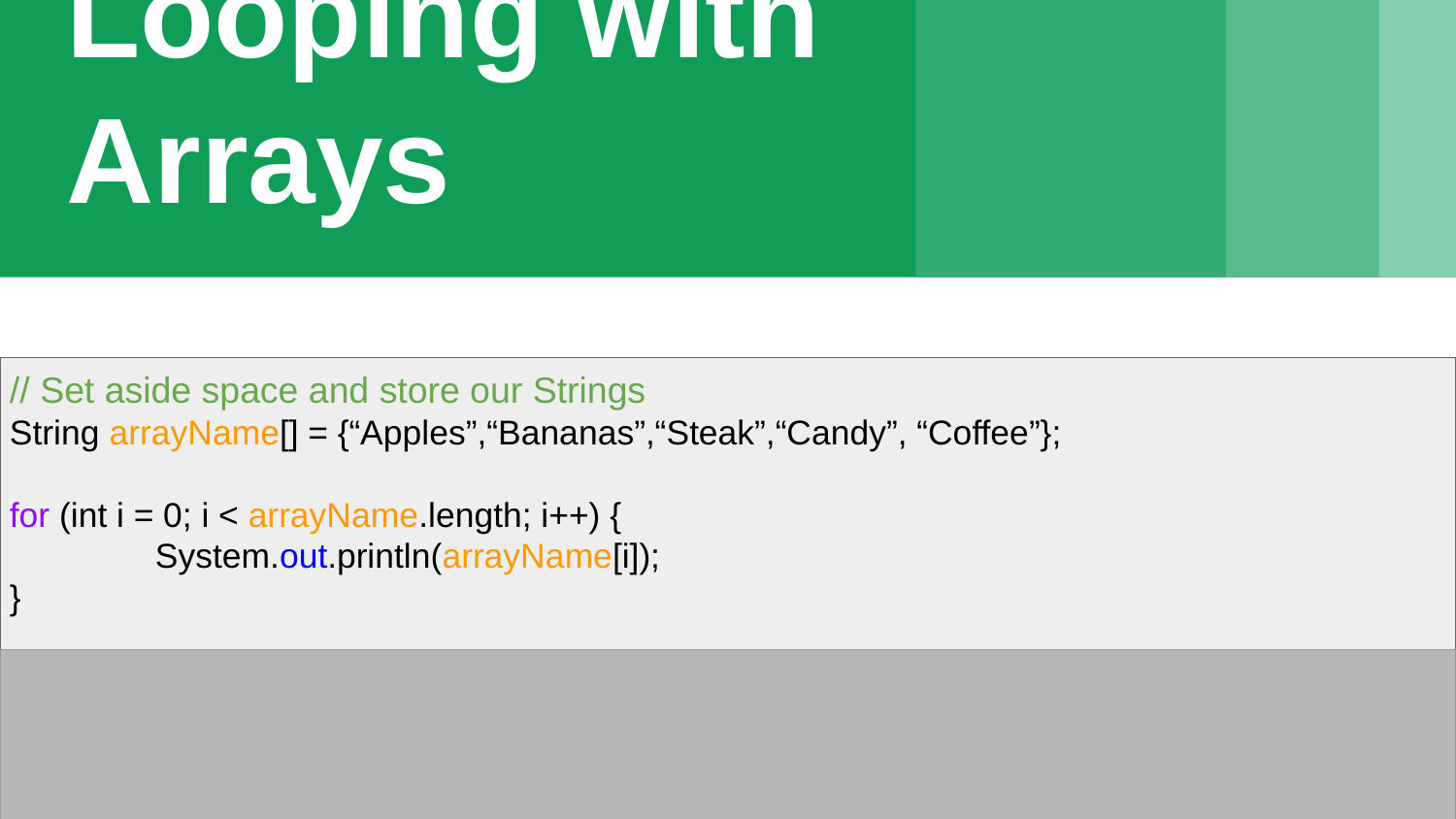

# Looping with Arrays

// Set aside space and store our Strings
String arrayName[] = {“Apples”,“Bananas”,“Steak”,“Candy”, “Coffee”};

for (int i = 0; i < arrayName.length; i++) {
	System.out.println(arrayName[i]);
}